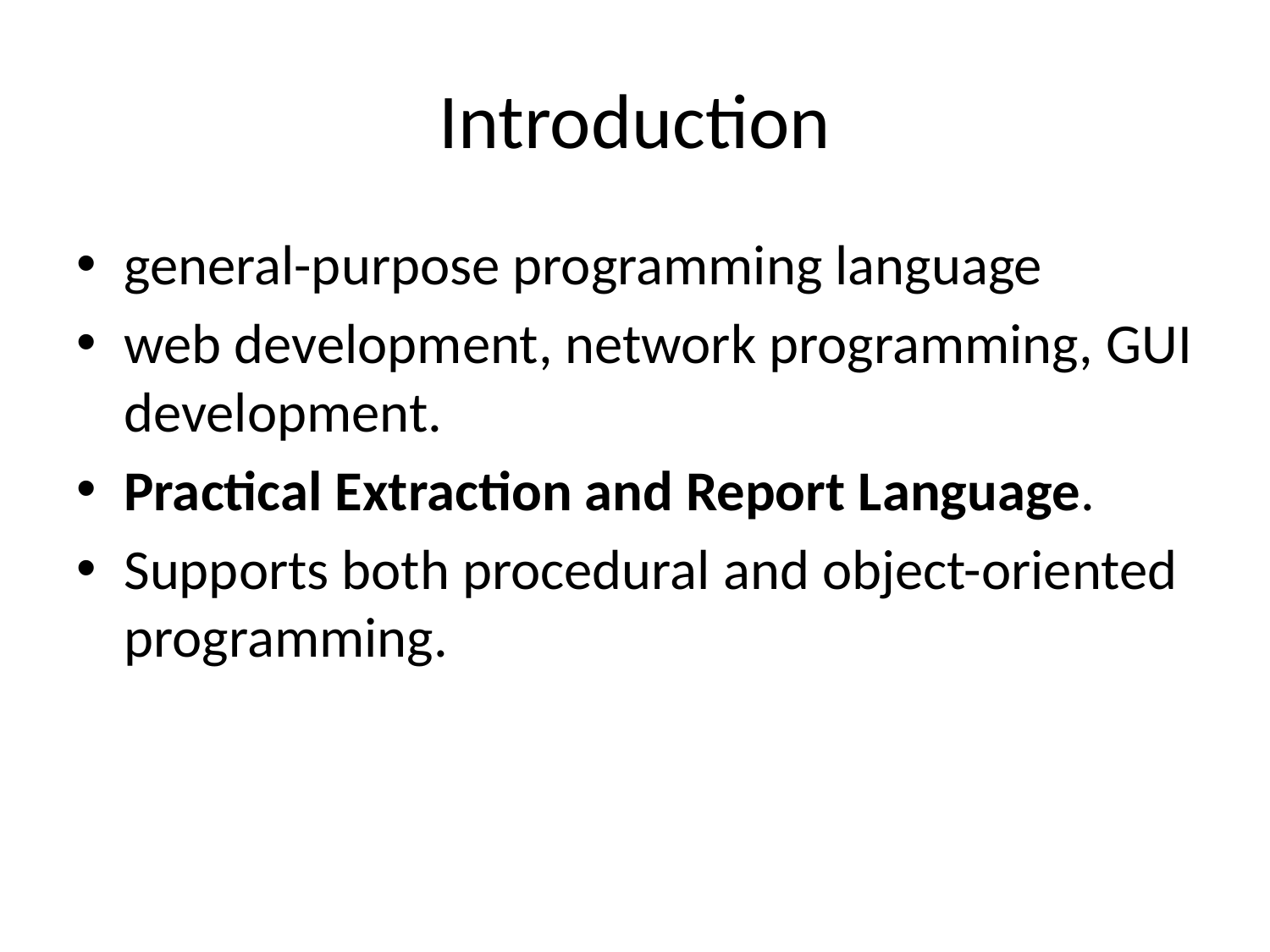

# Introduction
general-purpose programming language
web development, network programming, GUI development.
Practical Extraction and Report Language.
Supports both procedural and object-oriented programming.